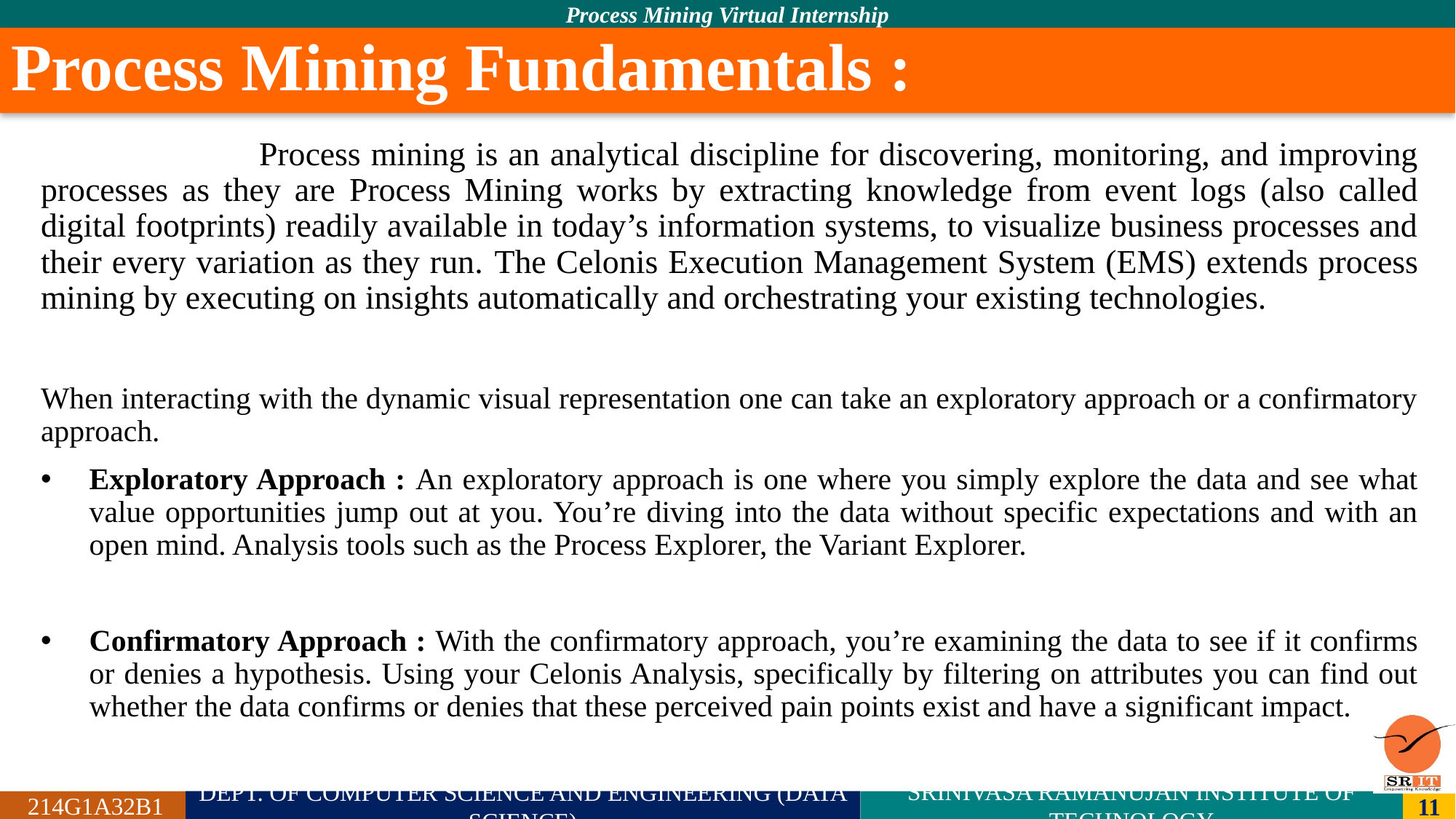

# Process Mining Fundamentals :
		Process mining is an analytical discipline for discovering, monitoring, and improving processes as they are Process Mining works by extracting knowledge from event logs (also called digital footprints) readily available in today’s information systems, to visualize business processes and their every variation as they run. The Celonis Execution Management System (EMS) extends process mining by executing on insights automatically and orchestrating your existing technologies.

When interacting with the dynamic visual representation one can take an exploratory approach or a confirmatory approach.
Exploratory Approach : An exploratory approach is one where you simply explore the data and see what value opportunities jump out at you. You’re diving into the data without specific expectations and with an open mind. Analysis tools such as the Process Explorer, the Variant Explorer.

Confirmatory Approach : With the confirmatory approach, you’re examining the data to see if it confirms or denies a hypothesis. Using your Celonis Analysis, specifically by filtering on attributes you can find out whether the data confirms or denies that these perceived pain points exist and have a significant impact.